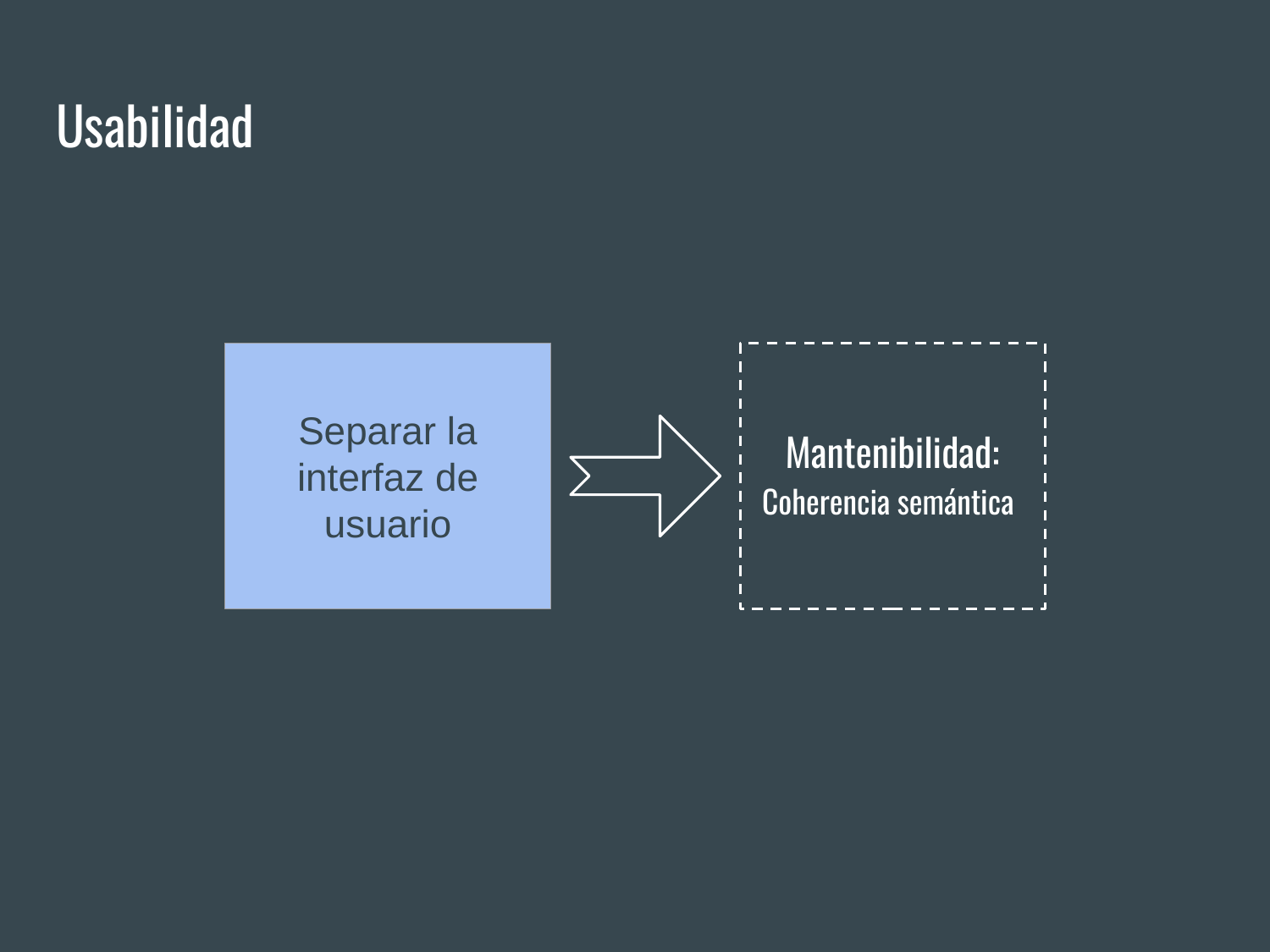

# Usabilidad
Separar la interfaz de usuario
Mantenibilidad:
Coherencia semántica